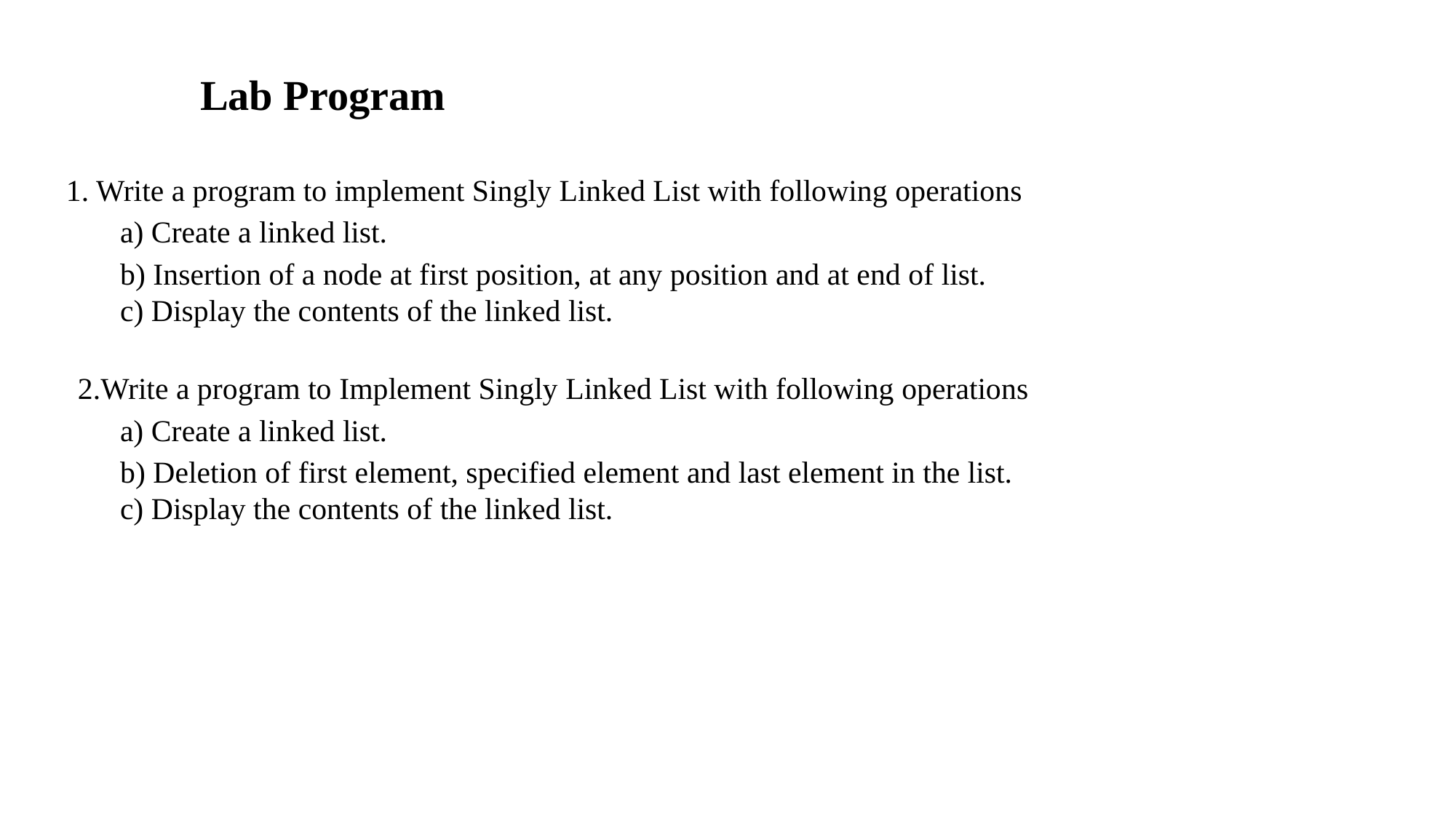

# Lab Program
1. Write a program to implement Singly Linked List with following operations
a) Create a linked list.
b) Insertion of a node at first position, at any position and at end of list.
c) Display the contents of the linked list.

2.Write a program to Implement Singly Linked List with following operations
a) Create a linked list.
b) Deletion of first element, specified element and last element in the list.
c) Display the contents of the linked list.